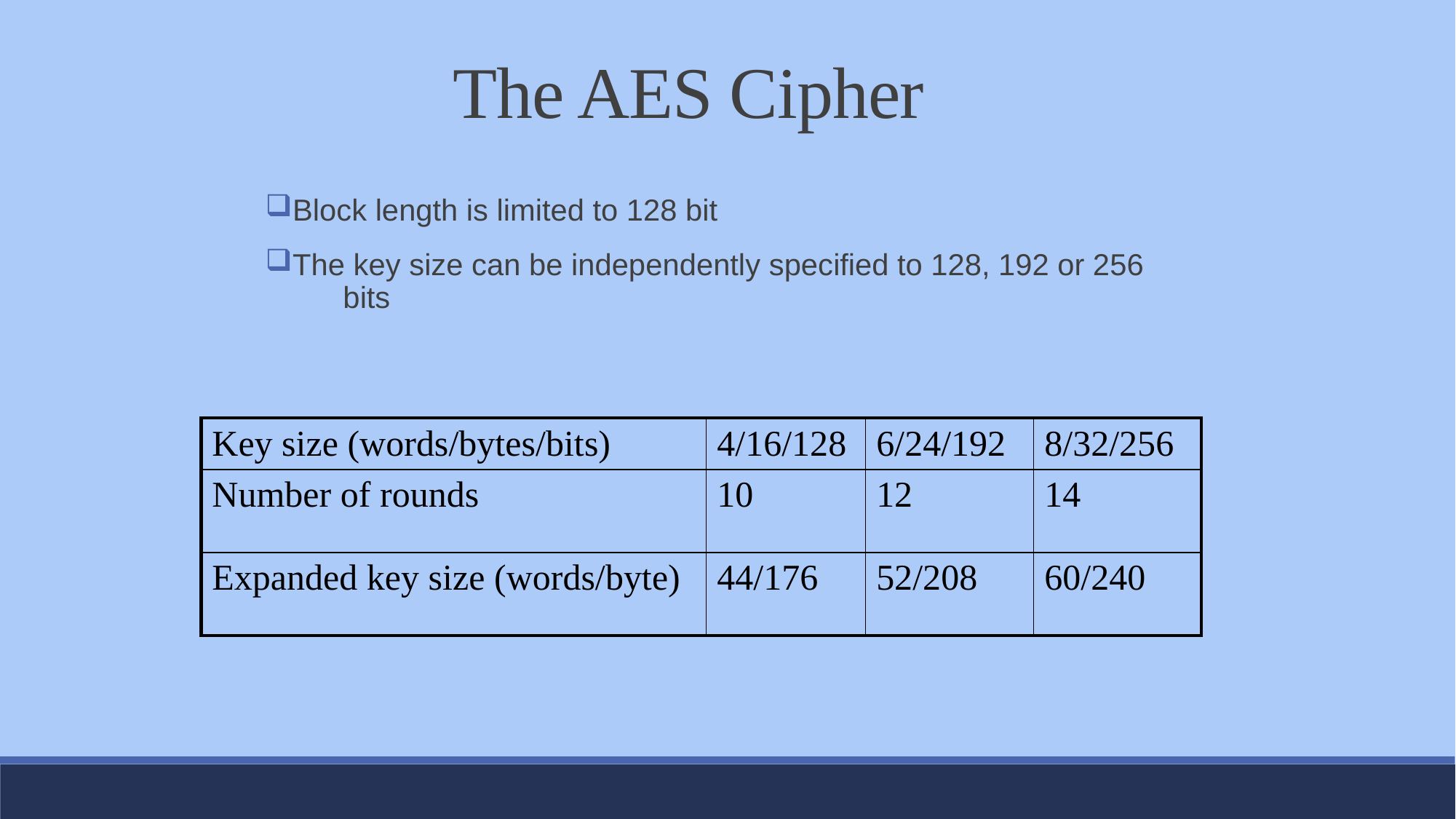

The AES Cipher
Block length is limited to 128 bit
The key size can be independently specified to 128, 192 or 256            bits

| Key size (words/bytes/bits) | 4/16/128 | 6/24/192 | 8/32/256 |
| --- | --- | --- | --- |
| Number of rounds | 10 | 12 | 14 |
| Expanded key size (words/byte) | 44/176 | 52/208 | 60/240 |